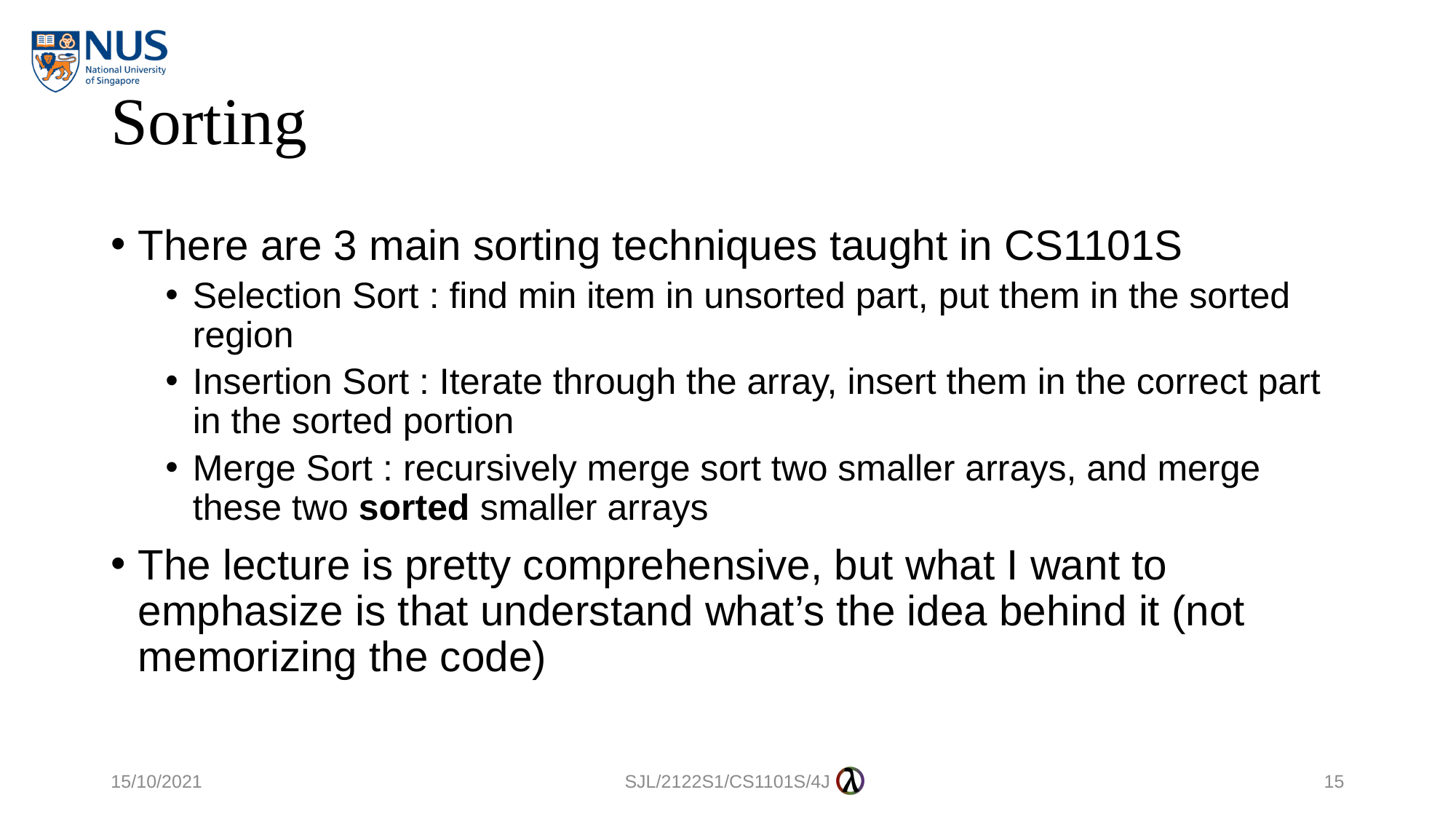

# Sorting
There are 3 main sorting techniques taught in CS1101S
Selection Sort : find min item in unsorted part, put them in the sorted region
Insertion Sort : Iterate through the array, insert them in the correct part in the sorted portion
Merge Sort : recursively merge sort two smaller arrays, and merge these two sorted smaller arrays
The lecture is pretty comprehensive, but what I want to emphasize is that understand what’s the idea behind it (not memorizing the code)
15/10/2021
SJL/2122S1/CS1101S/4J
15